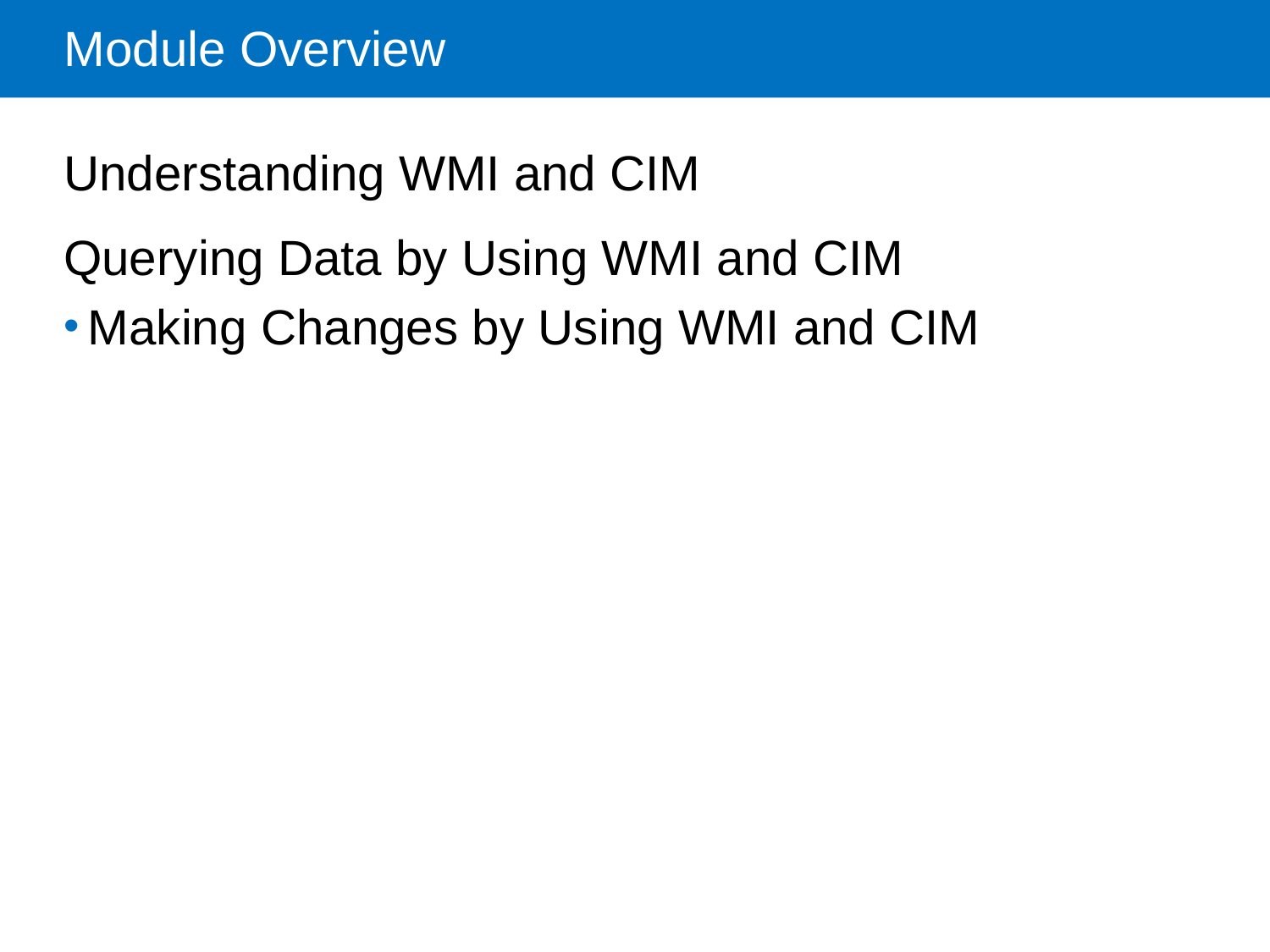

# Module Overview
Understanding WMI and CIM
Querying Data by Using WMI and CIM
Making Changes by Using WMI and CIM